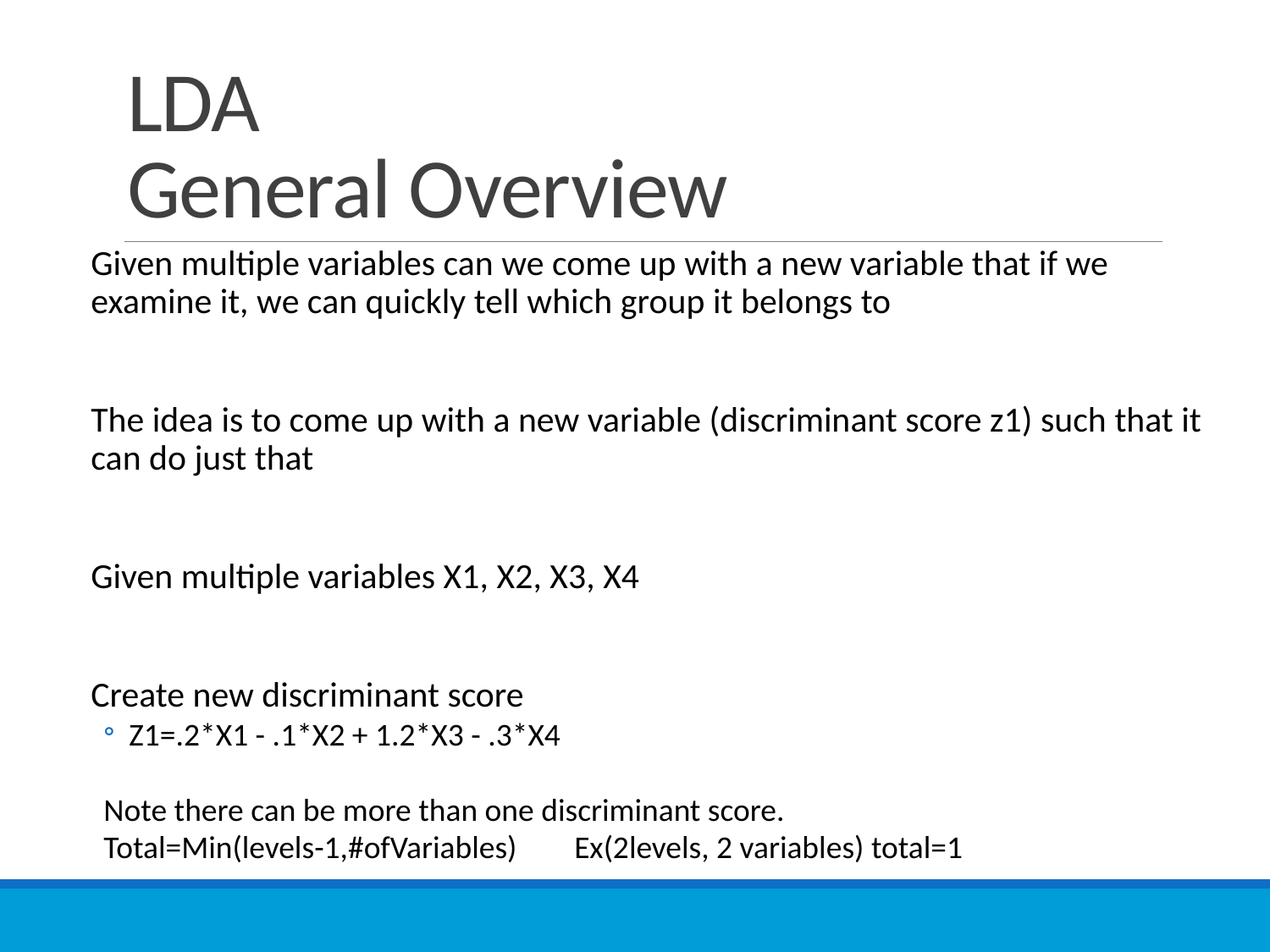

# LDA General Overview
Given multiple variables can we come up with a new variable that if we examine it, we can quickly tell which group it belongs to

The idea is to come up with a new variable (discriminant score z1) such that it can do just that

Given multiple variables X1, X2, X3, X4

Create new discriminant score
Z1=.2*X1 - .1*X2 + 1.2*X3 - .3*X4

Note there can be more than one discriminant score.
Total=Min(levels-1,#ofVariables)        Ex(2levels, 2 variables) total=1